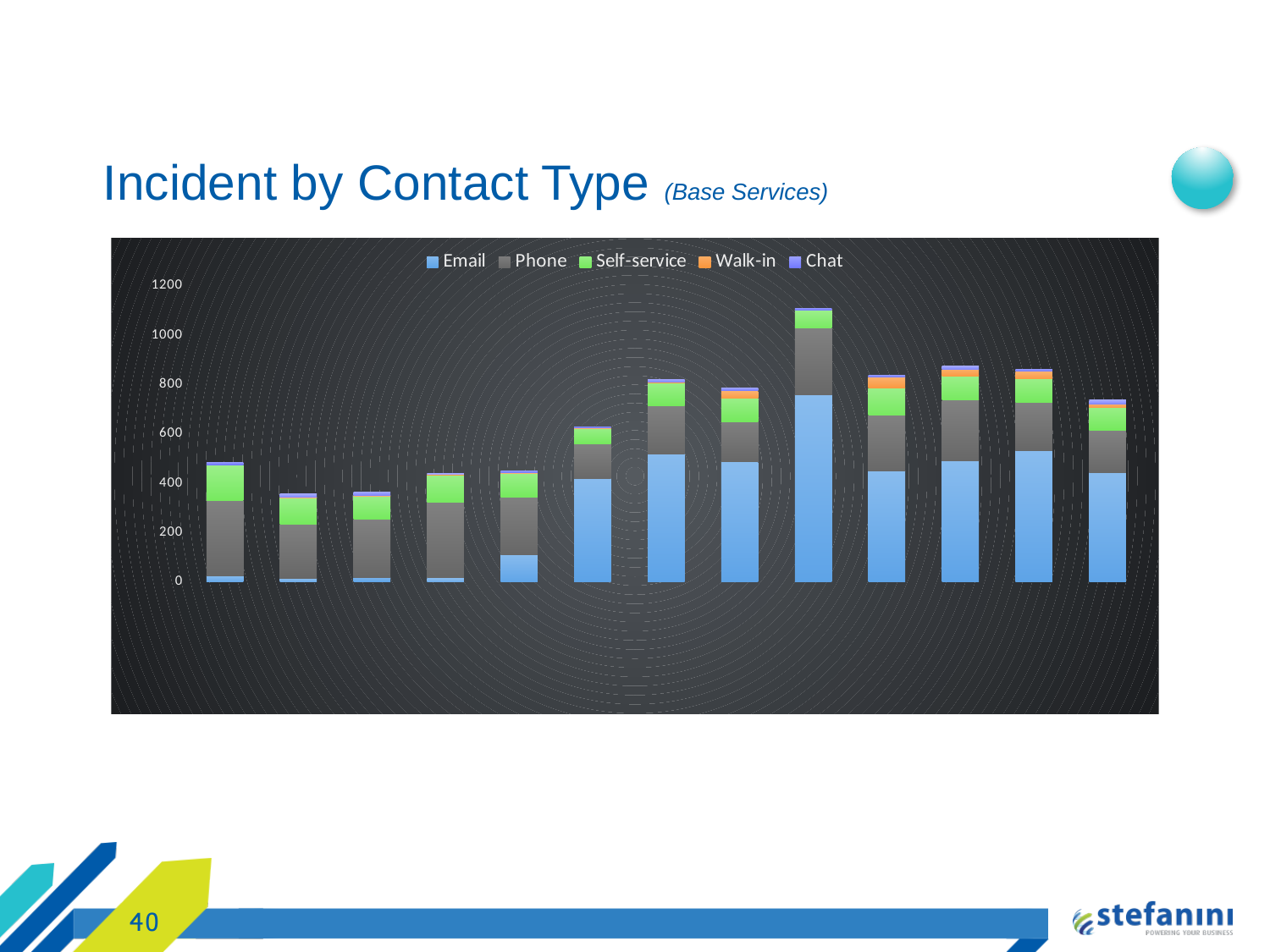

# Incident by Contact Type (Base Services)

### Chart

| Category | Email | Phone | Self-service | Walk-in | Chat |
|---|---|---|---|---|---|
| 42186 | 26.0 | 305.0 | 145.0 | None | 7.0 |
| 42217 | 16.0 | 219.0 | 107.0 | 1.0 | 13.0 |
| 42248 | 19.0 | 235.0 | 95.0 | 3.0 | 11.0 |
| 42278 | 17.0 | 305.0 | 111.0 | 5.0 | 3.0 |
| 42309 | 111.0 | 233.0 | 96.0 | 3.0 | 8.0 |
| 42339 | 418.0 | 142.0 | 63.0 | 2.0 | 4.0 |
| 42370 | 519.0 | 197.0 | 90.0 | 4.0 | 12.0 |
| 42401 | 489.0 | 162.0 | 93.0 | 31.0 | 10.0 |
| 42430 | 759.0 | 270.0 | 72.0 | 1.0 | 8.0 |
| 42461 | 450.0 | 225.0 | 112.0 | 43.0 | 7.0 |
| 42491 | 492.0 | 246.0 | 98.0 | 26.0 | 15.0 |
| 42522 | 533.0 | 196.0 | 94.0 | 31.0 | 9.0 |
| 42552 | 442.0 | 174.0 | 93.0 | 13.0 | 16.0 |
40